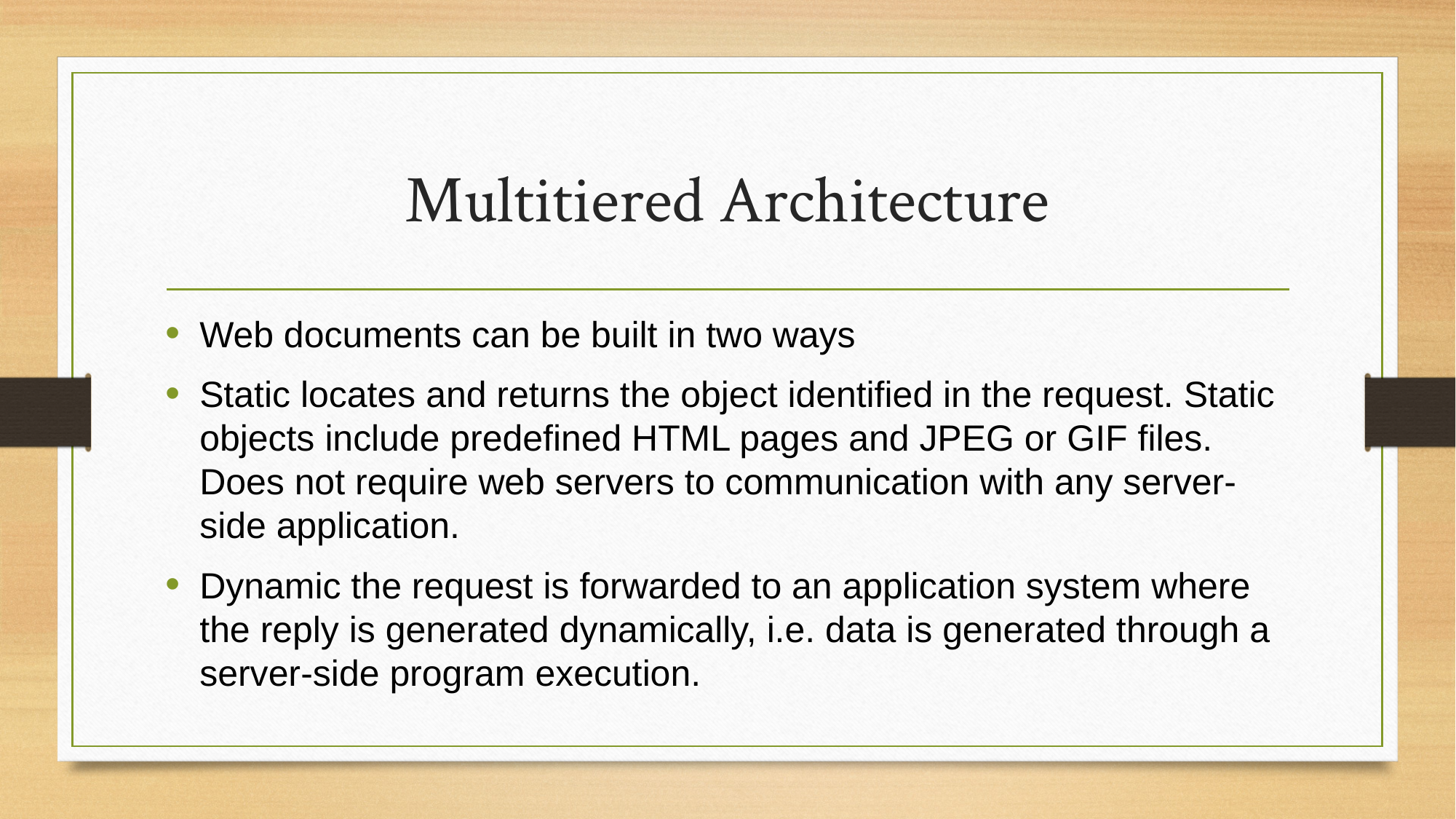

# Multitiered Architecture
Web documents can be built in two ways
Static locates and returns the object identified in the request. Static objects include predefined HTML pages and JPEG or GIF files. Does not require web servers to communication with any server-side application.
Dynamic the request is forwarded to an application system where the reply is generated dynamically, i.e. data is generated through a server-side program execution.